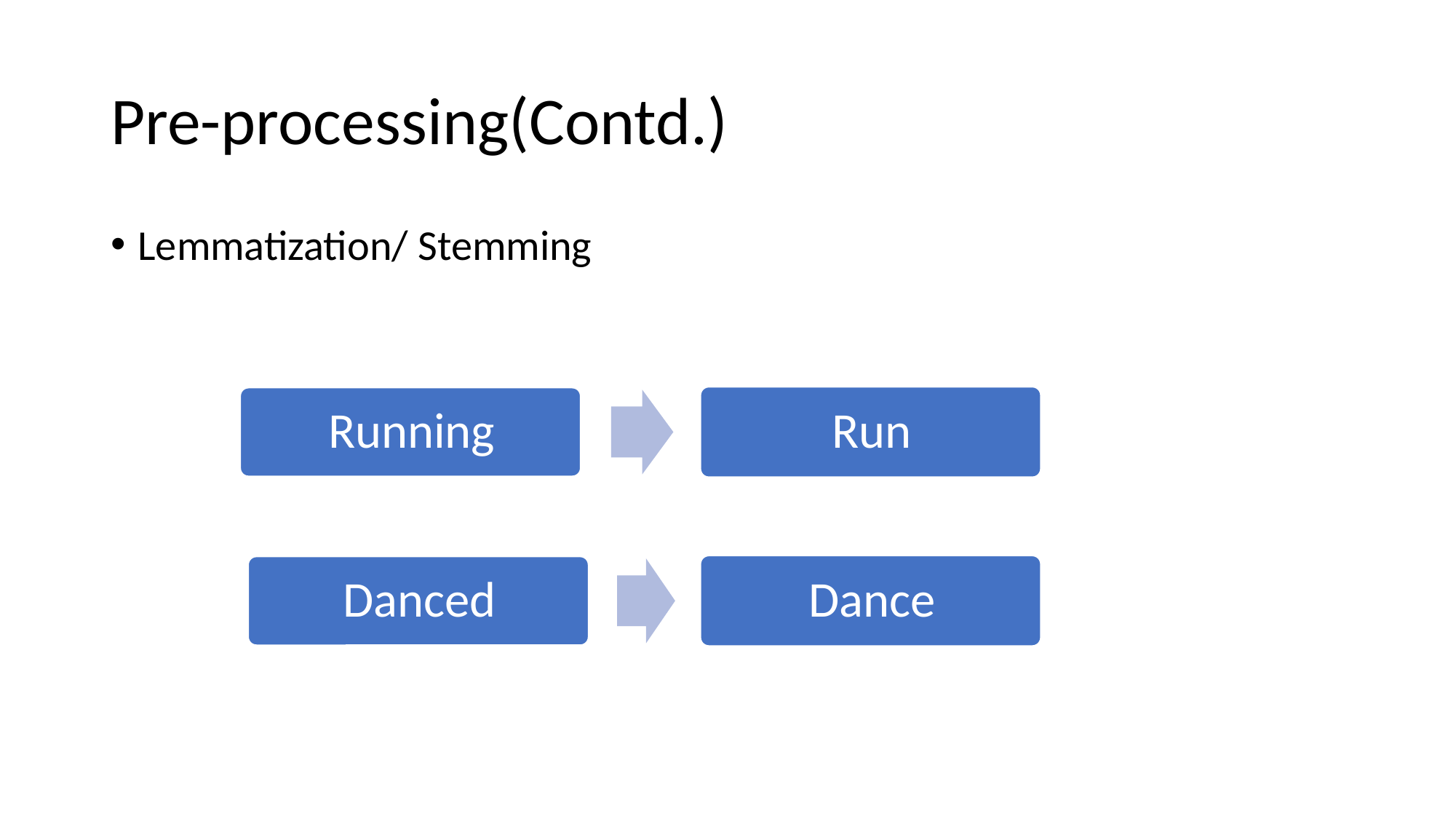

Pre-processing(Contd.)
Lemmatization/ Stemming

Run
Running

Dance
Danced